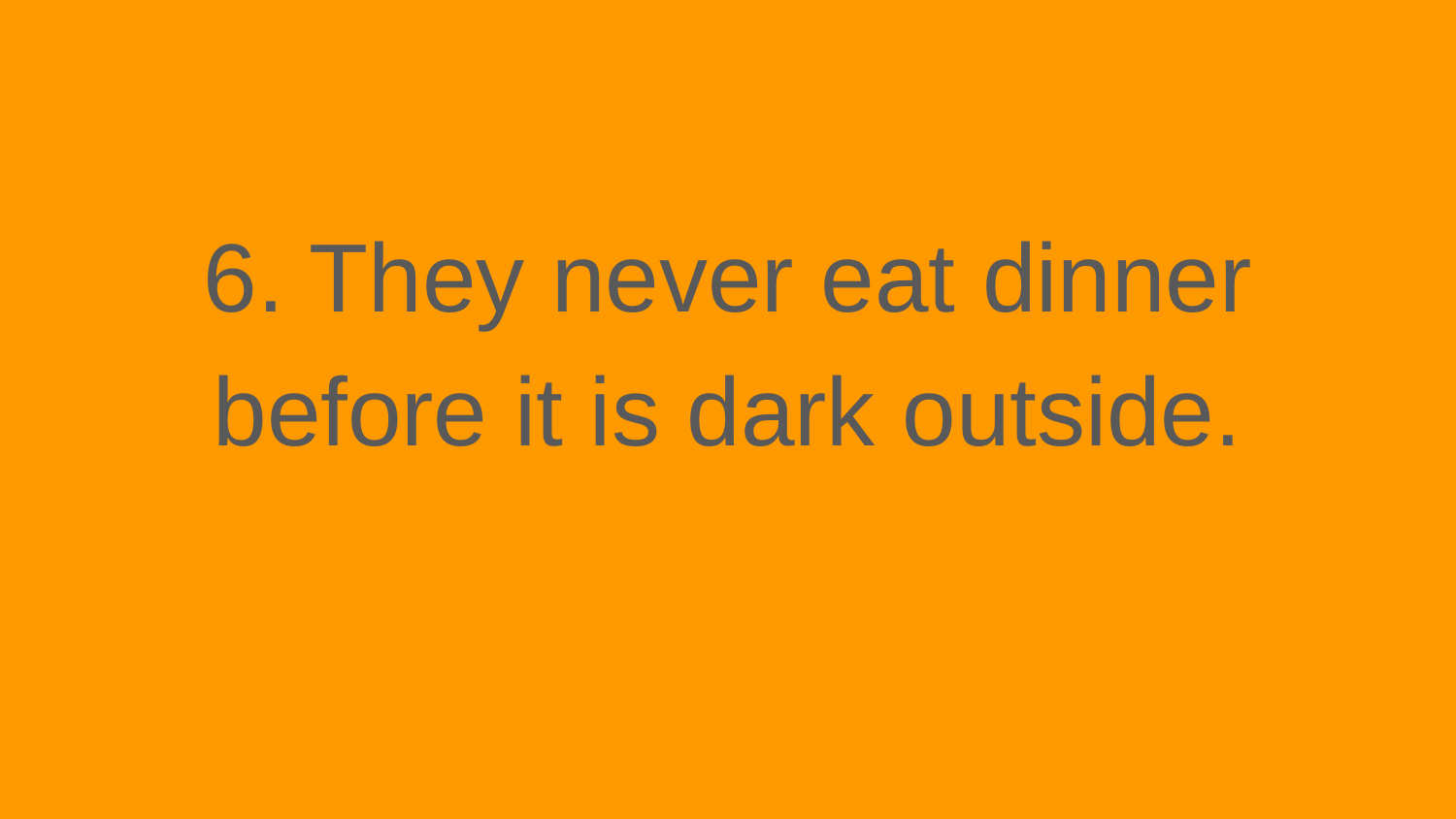

#
6. They never eat dinner before it is dark outside.